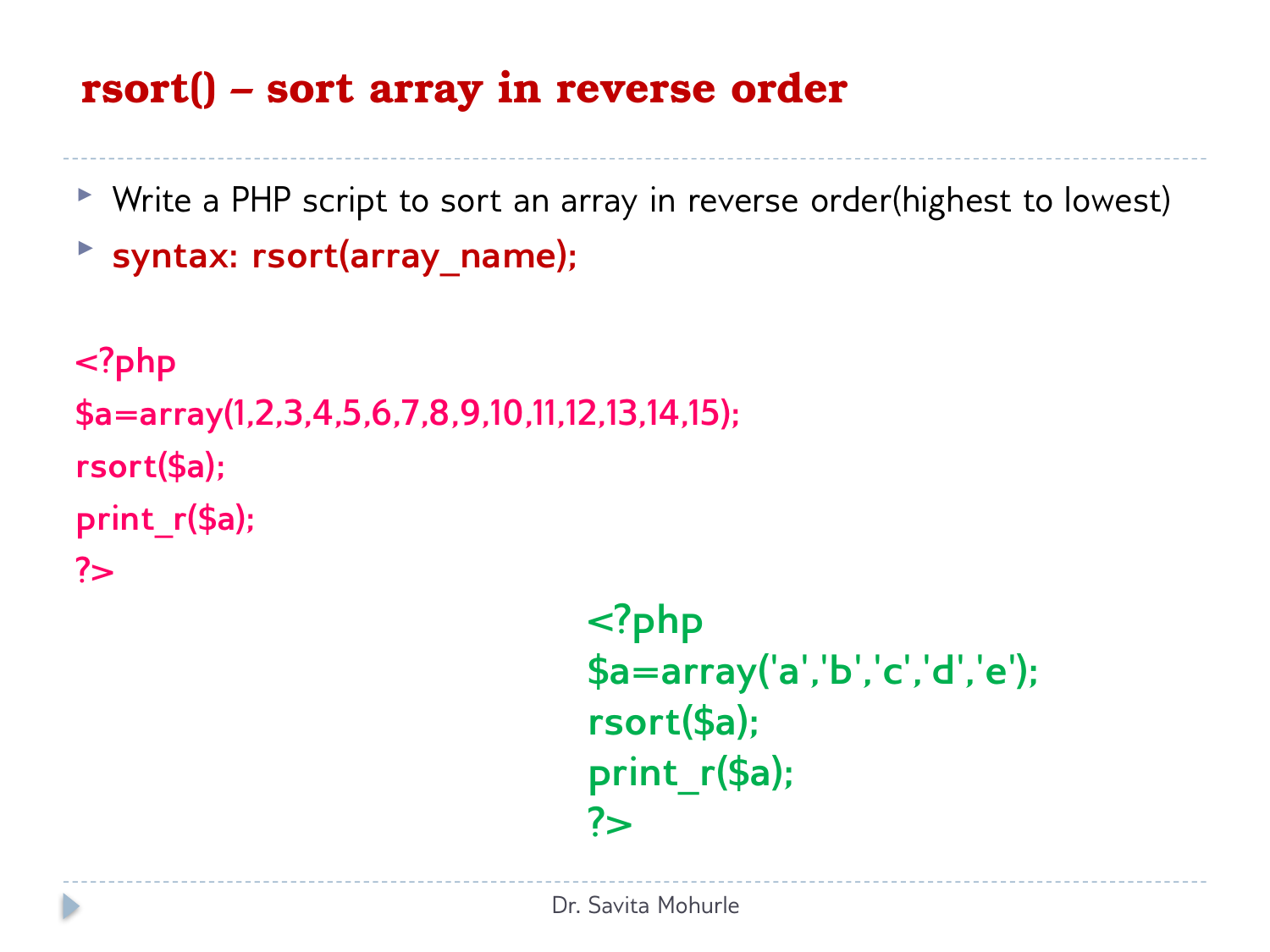

# rsort() – sort array in reverse order
Write a PHP script to sort an array in reverse order(highest to lowest)
syntax: rsort(array_name);

<?php
$a=array(1,2,3,4,5,6,7,8,9,10,11,12,13,14,15);
rsort($a);
print_r($a);
?>
<?php
$a=array('a','b','c','d','e');
rsort($a);
print_r($a);
?>
Dr. Savita Mohurle